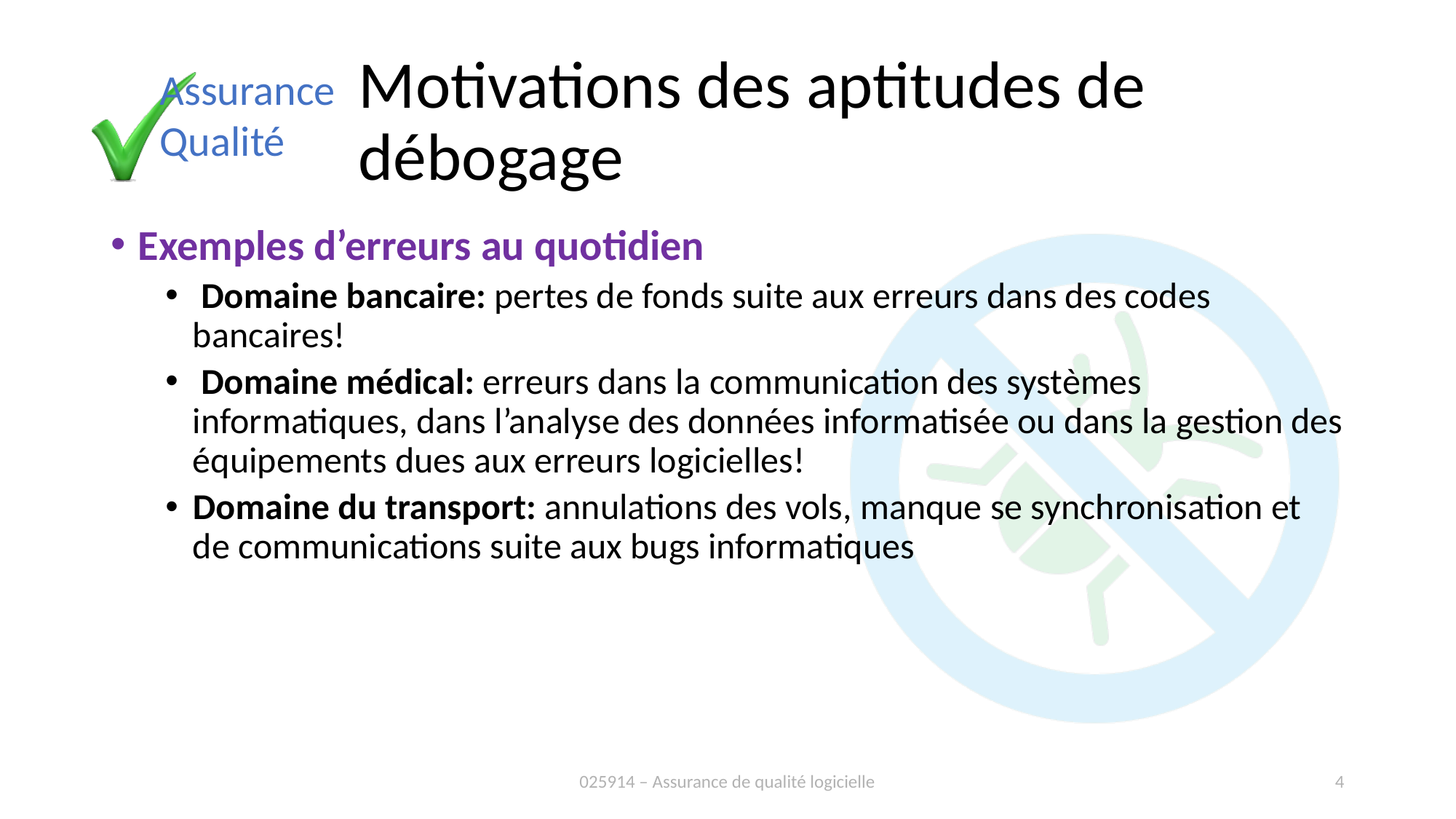

# Motivations des aptitudes de débogage
Exemples d’erreurs au quotidien
 Domaine bancaire: pertes de fonds suite aux erreurs dans des codes bancaires!
 Domaine médical: erreurs dans la communication des systèmes informatiques, dans l’analyse des données informatisée ou dans la gestion des équipements dues aux erreurs logicielles!
Domaine du transport: annulations des vols, manque se synchronisation et de communications suite aux bugs informatiques
025914 – Assurance de qualité logicielle
4